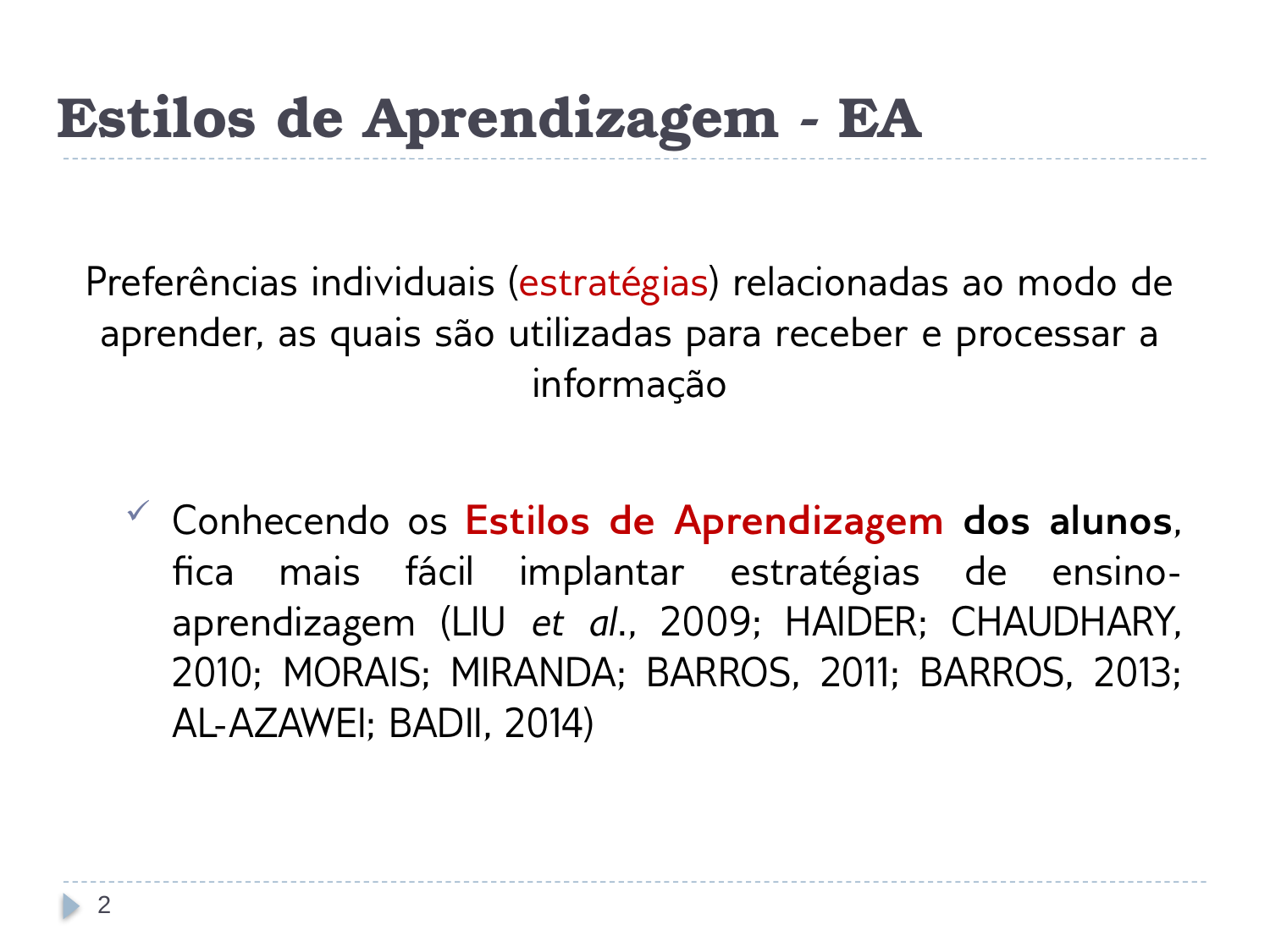

# Estilos de Aprendizagem - EA

Preferências individuais (estratégias) relacionadas ao modo de aprender, as quais são utilizadas para receber e processar a informação

Conhecendo os Estilos de Aprendizagem dos alunos, fica mais fácil implantar estratégias de ensino-aprendizagem (LIU et al., 2009; HAIDER; CHAUDHARY, 2010; MORAIS; MIRANDA; BARROS, 2011; BARROS, 2013; AL-AZAWEI; BADII, 2014)

2